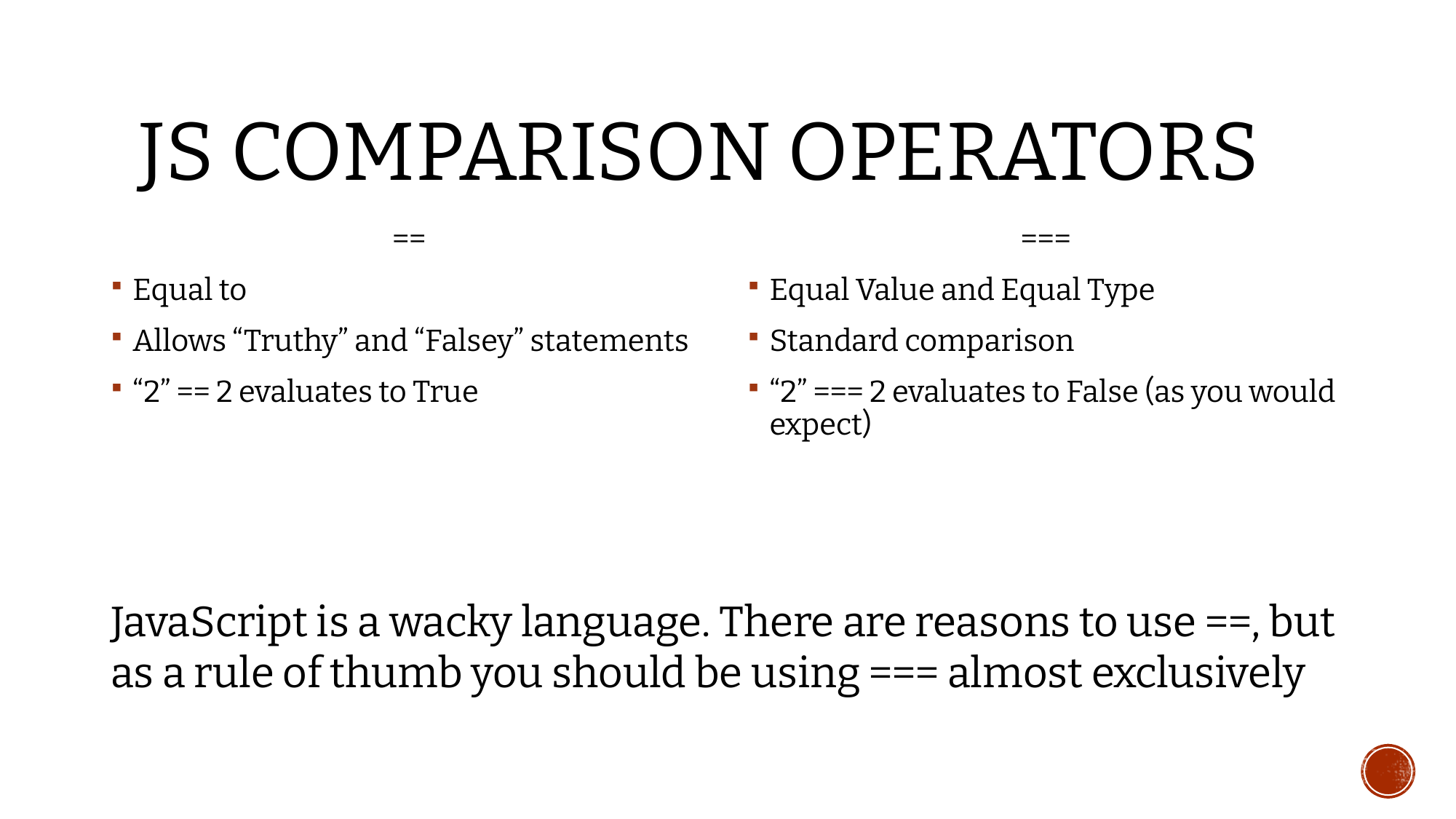

# JS Comparison Operators
==
Equal to
Allows “Truthy” and “Falsey” statements
“2” == 2 evaluates to True
===
Equal Value and Equal Type
Standard comparison
“2” === 2 evaluates to False (as you would expect)
JavaScript is a wacky language. There are reasons to use ==, but as a rule of thumb you should be using === almost exclusively